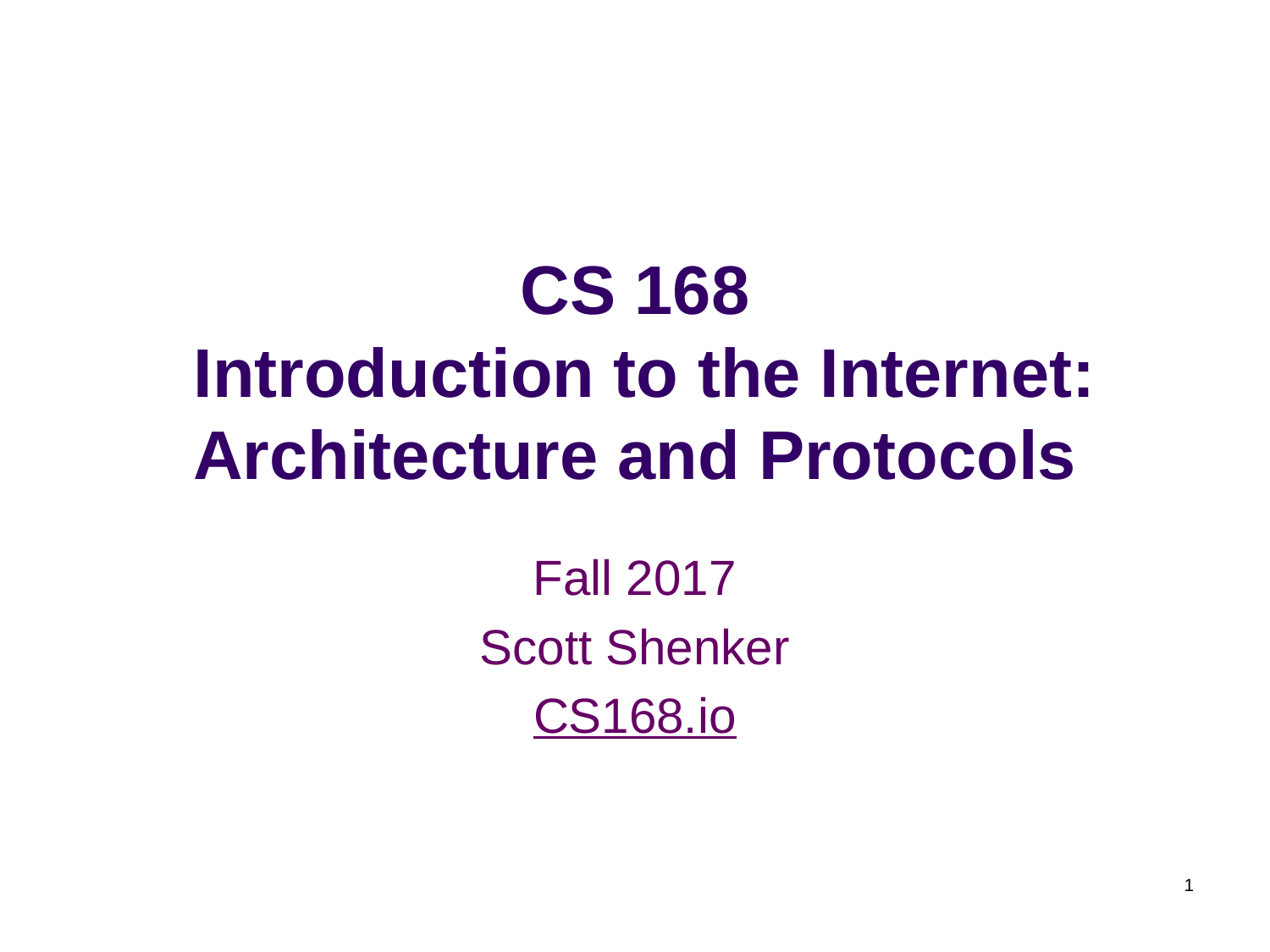

# CS 168 Introduction to the Internet: Architecture and Protocols
Fall 2017
Scott Shenker
CS168.io
1